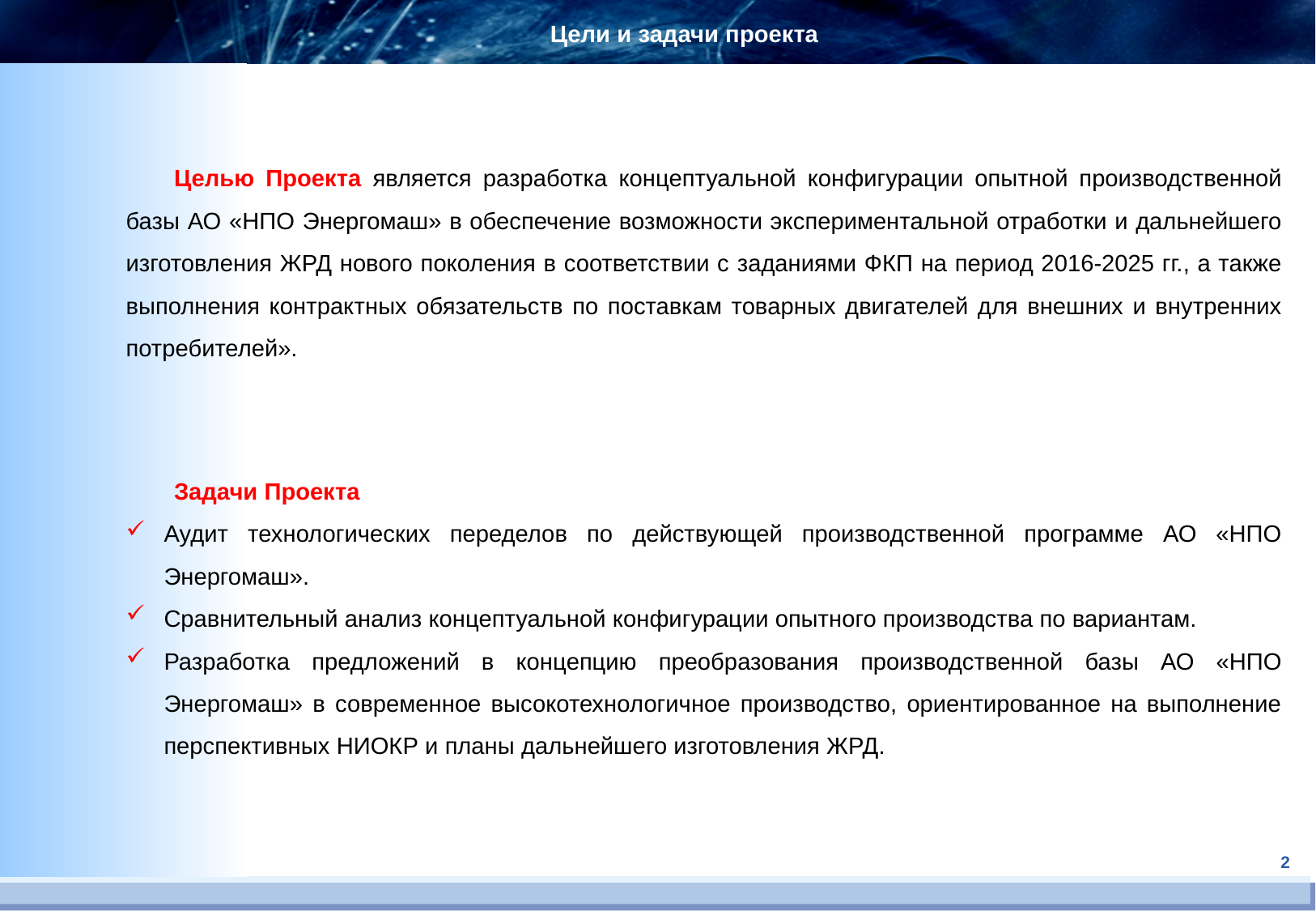

Цели и задачи проекта

Целью Проекта является разработка концептуальной конфигурации опытной производственной базы АО «НПО Энергомаш» в обеспечение возможности экспериментальной отработки и дальнейшего изготовления ЖРД нового поколения в соответствии с заданиями ФКП на период 2016-2025 гг., а также выполнения контрактных обязательств по поставкам товарных двигателей для внешних и внутренних потребителей».

Задачи Проекта
Аудит технологических переделов по действующей производственной программе АО «НПО Энергомаш».
Сравнительный анализ концептуальной конфигурации опытного производства по вариантам.
Разработка предложений в концепцию преобразования производственной базы АО «НПО Энергомаш» в современное высокотехнологичное производство, ориентированное на выполнение перспективных НИОКР и планы дальнейшего изготовления ЖРД.
2